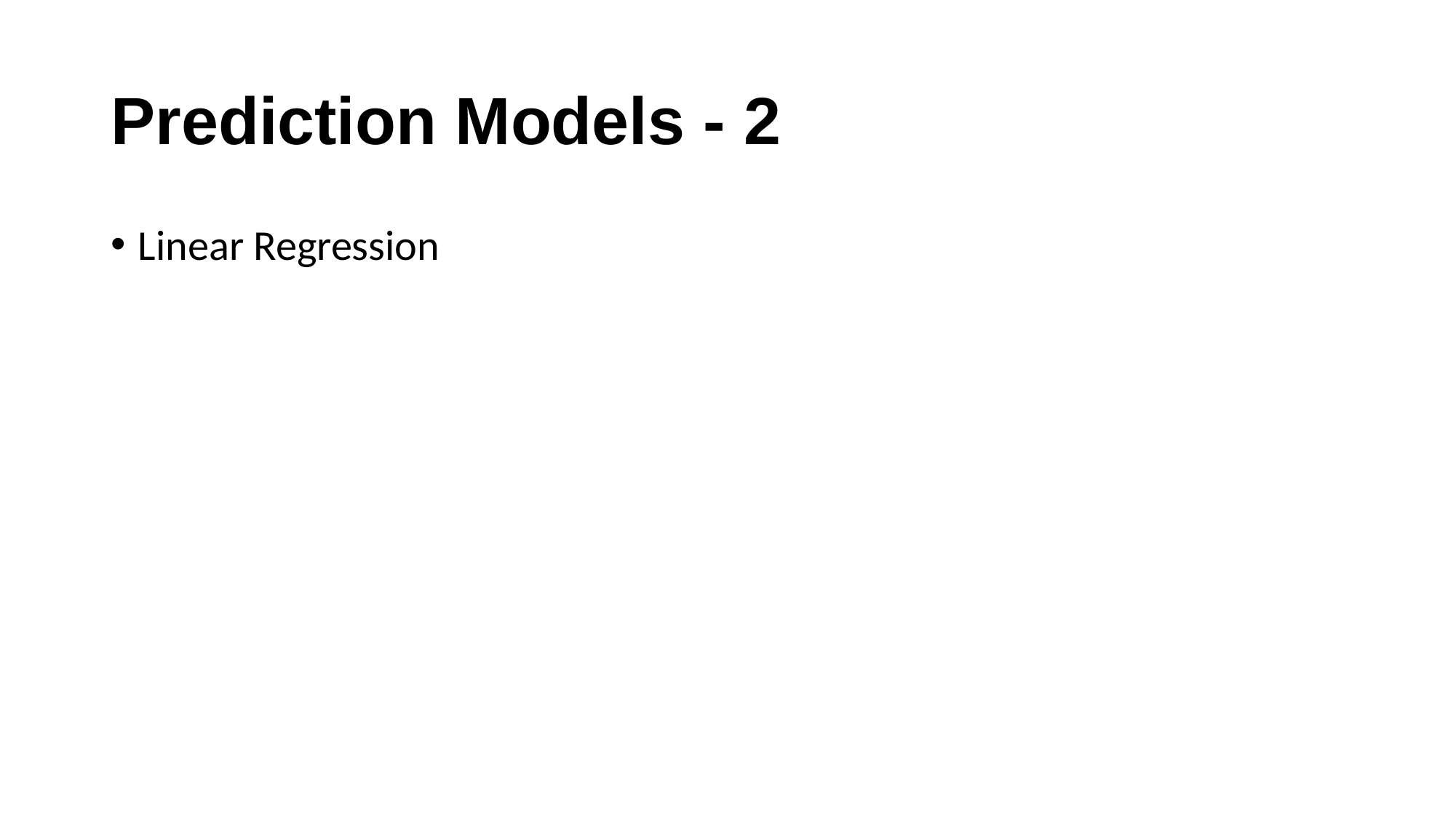

# Prediction Models - 2
Linear Regression